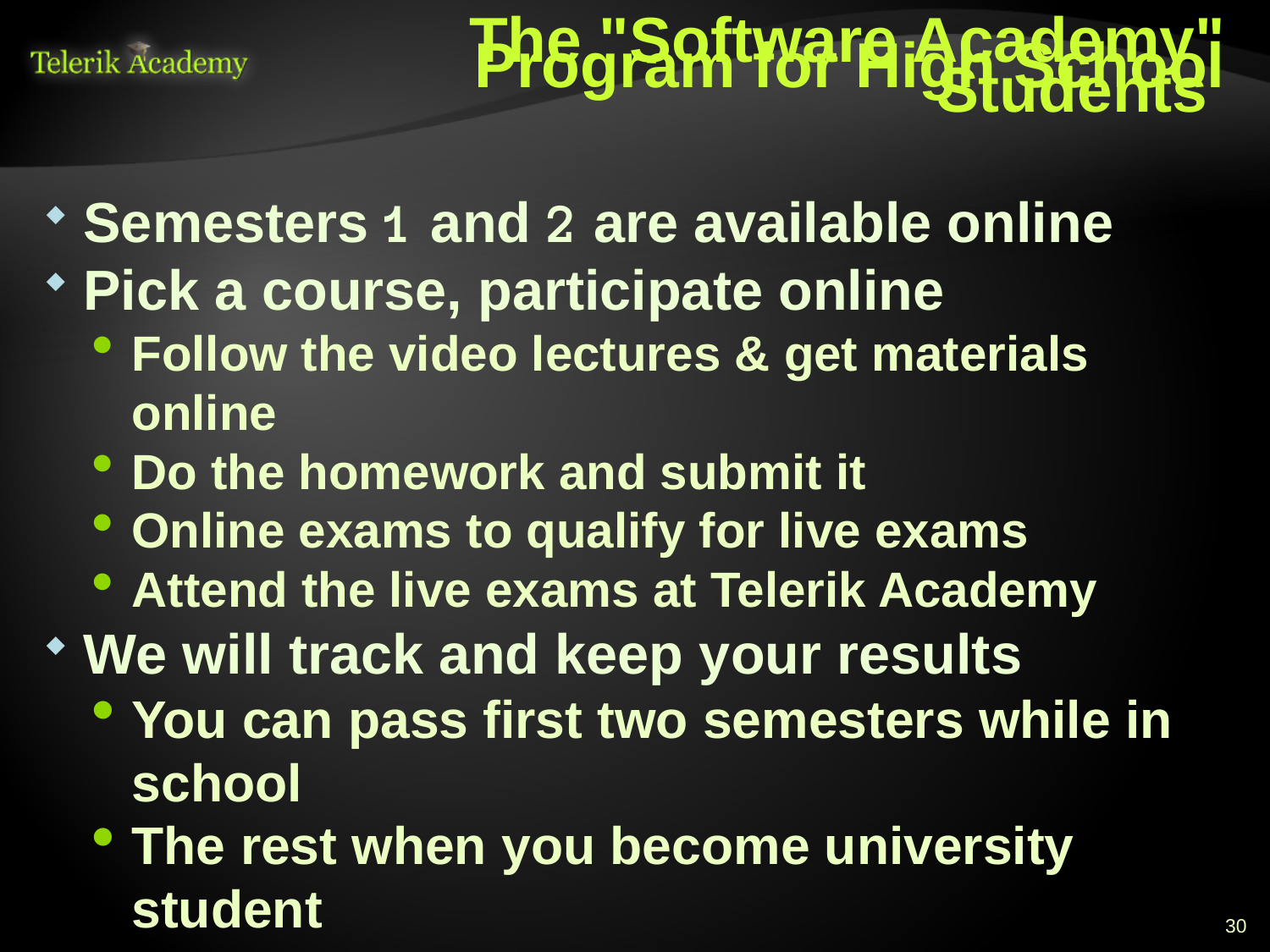

The "Software Academy" Program for High School Students
Semesters 1 and 2 are available online
Pick a course, participate online
Follow the video lectures & get materials online
Do the homework and submit it
Online exams to qualify for live exams
Attend the live exams at Telerik Academy
We will track and keep your results
You can pass first two semesters while in school
The rest when you become university student
30